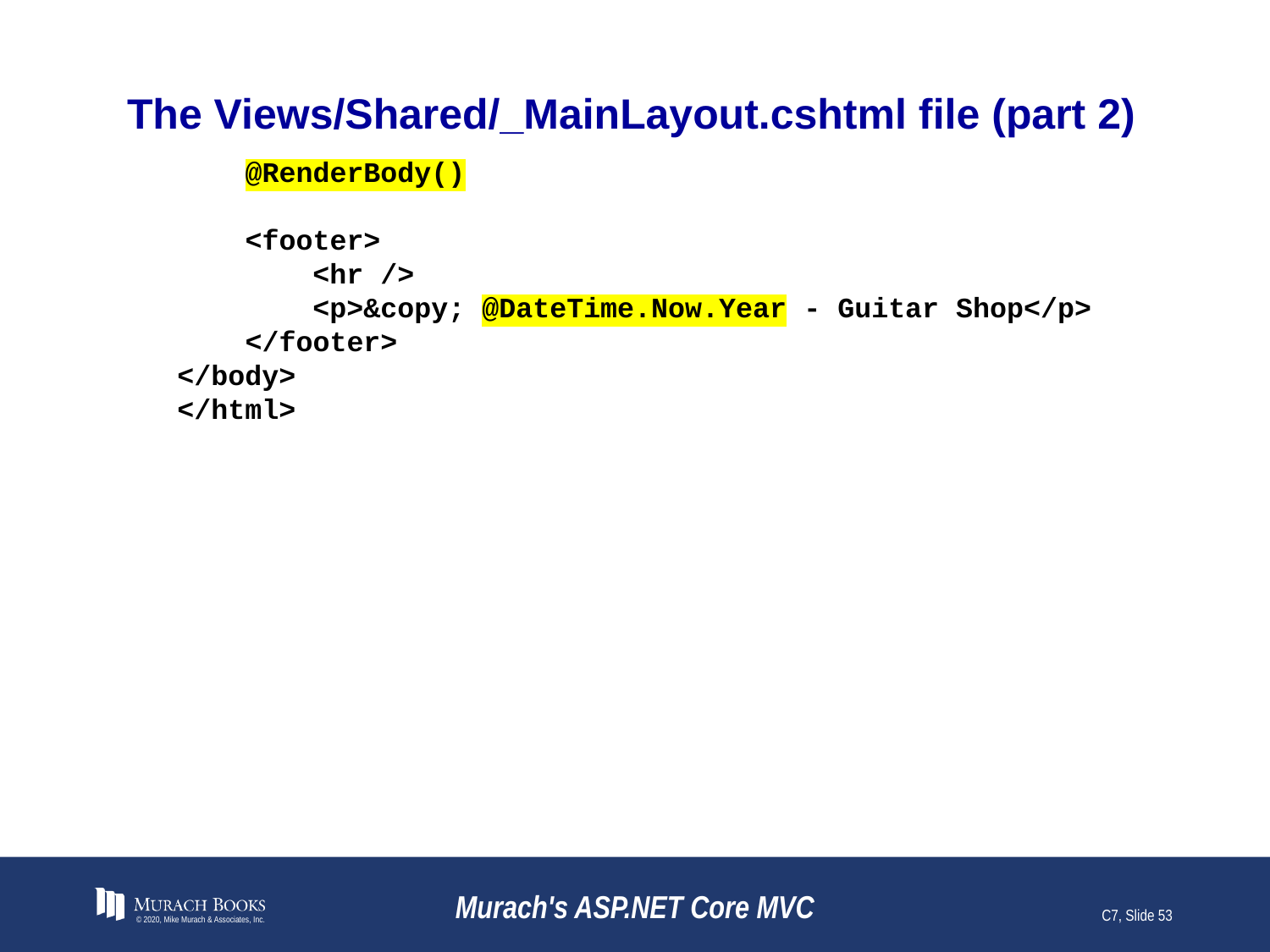

# The Views/Shared/_MainLayout.cshtml file (part 2)
    @RenderBody()

    <footer>
        <hr />
        <p>&copy; @DateTime.Now.Year - Guitar Shop</p>
    </footer>
</body>
</html>
© 2020, Mike Murach & Associates, Inc.
Murach's ASP.NET Core MVC

C7, Slide 53